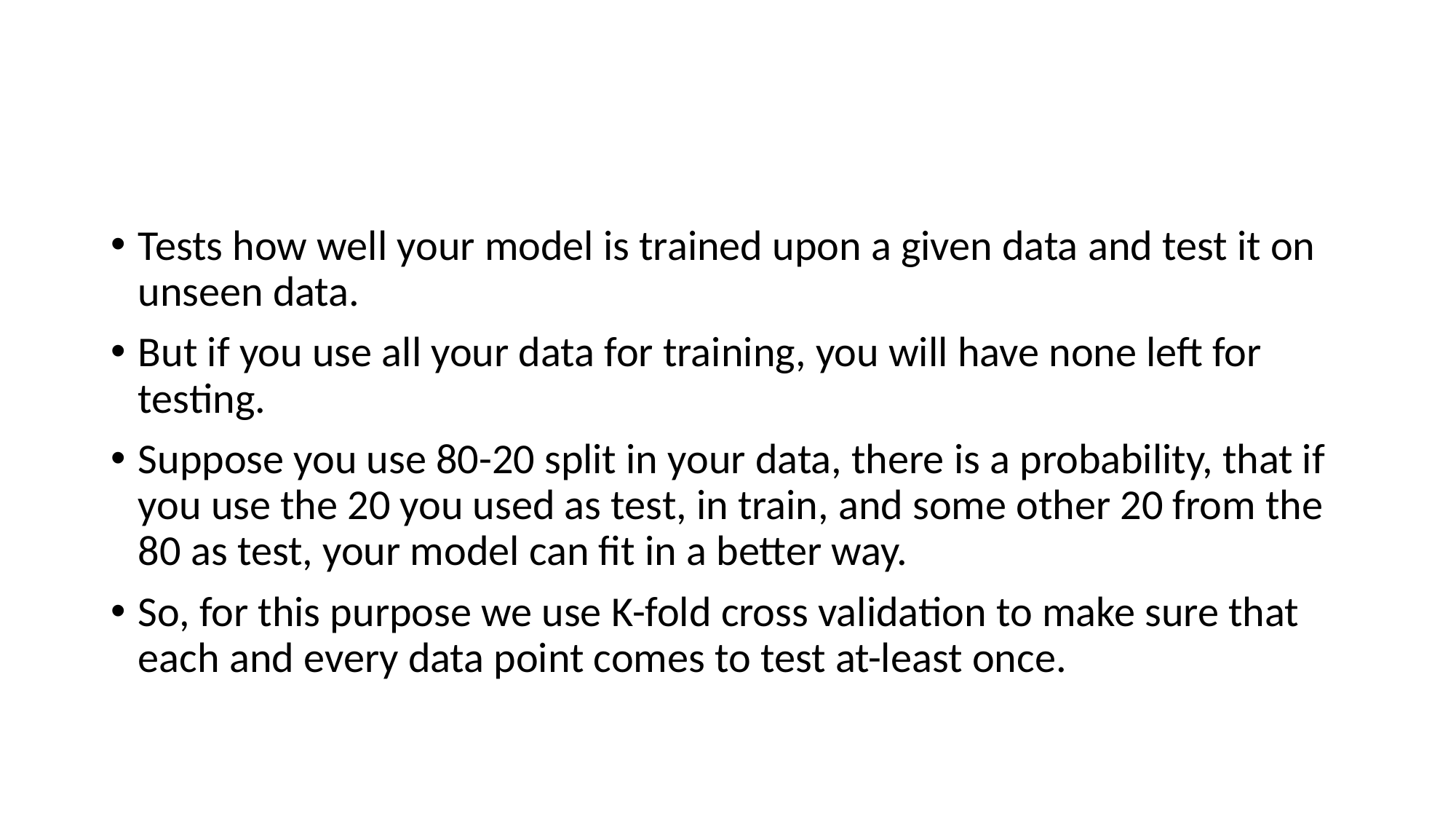

#
Tests how well your model is trained upon a given data and test it on unseen data.
But if you use all your data for training, you will have none left for testing.
Suppose you use 80-20 split in your data, there is a probability, that if you use the 20 you used as test, in train, and some other 20 from the 80 as test, your model can fit in a better way.
So, for this purpose we use K-fold cross validation to make sure that each and every data point comes to test at-least once.